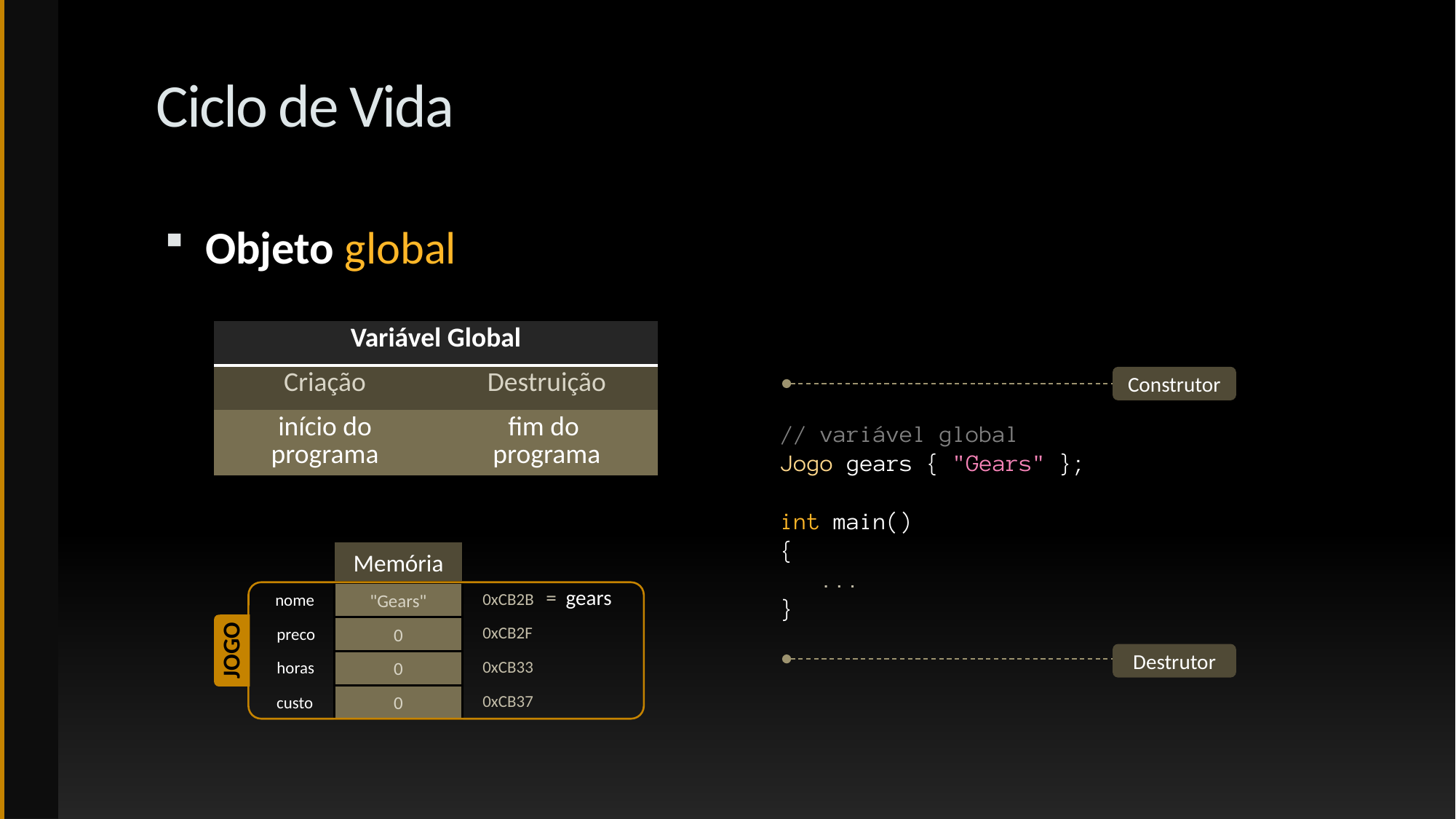

# Ciclo de Vida
Objeto global
| Variável Global |  |
| --- | --- |
| Criação | Destruição |
| início do programa | fim do programa |
Construtor
// variável global
Jogo gears { "Gears" };
int main()
{
   ...
}
Memória
=  gears

"Gears"
0xCB2B
nome
0
0xCB2F
preco
Jogo
0
0xCB33
horas
0
0xCB37
custo
Destrutor